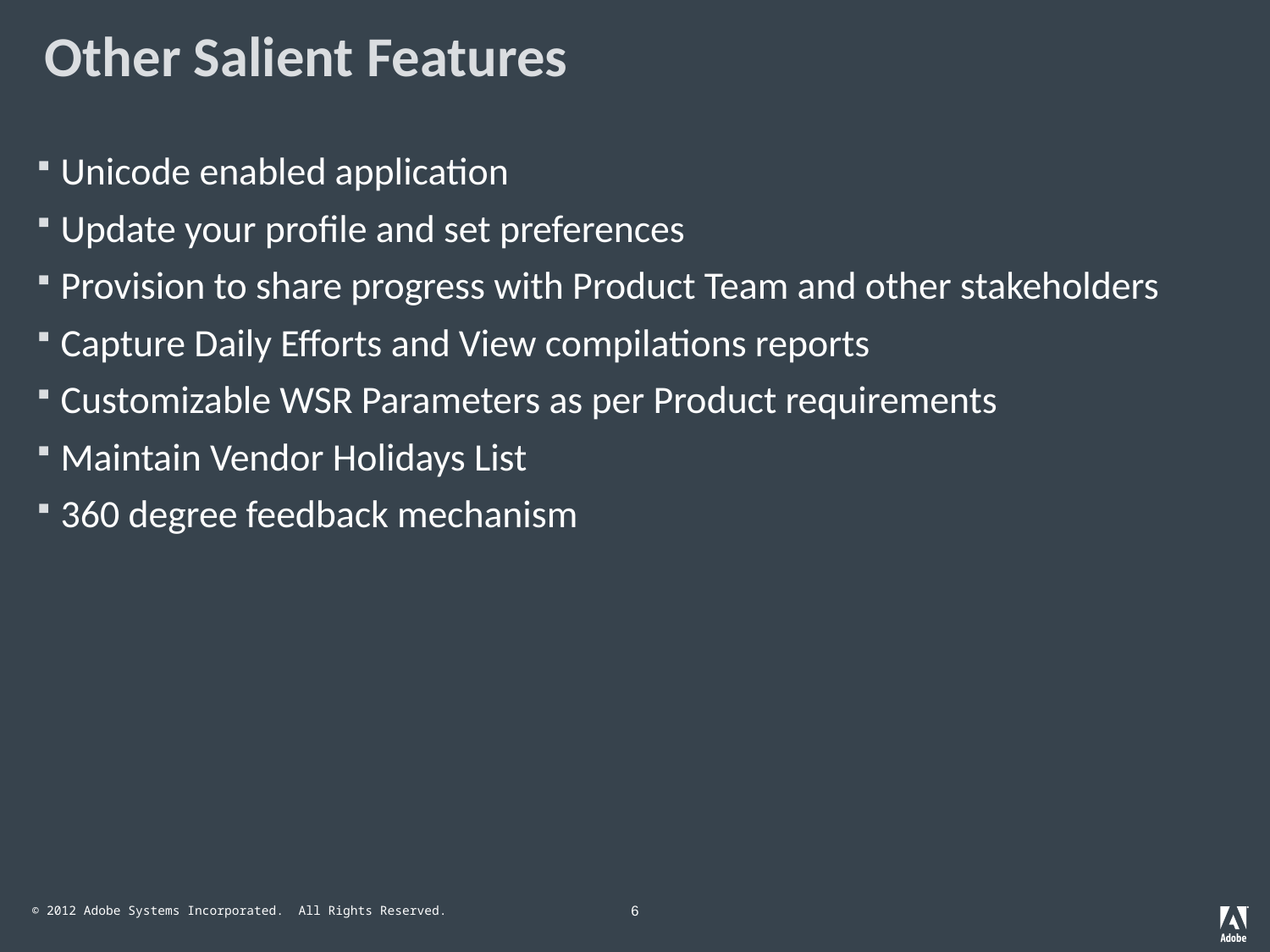

# Other Salient Features
Unicode enabled application
Update your profile and set preferences
Provision to share progress with Product Team and other stakeholders
Capture Daily Efforts and View compilations reports
Customizable WSR Parameters as per Product requirements
Maintain Vendor Holidays List
360 degree feedback mechanism
6